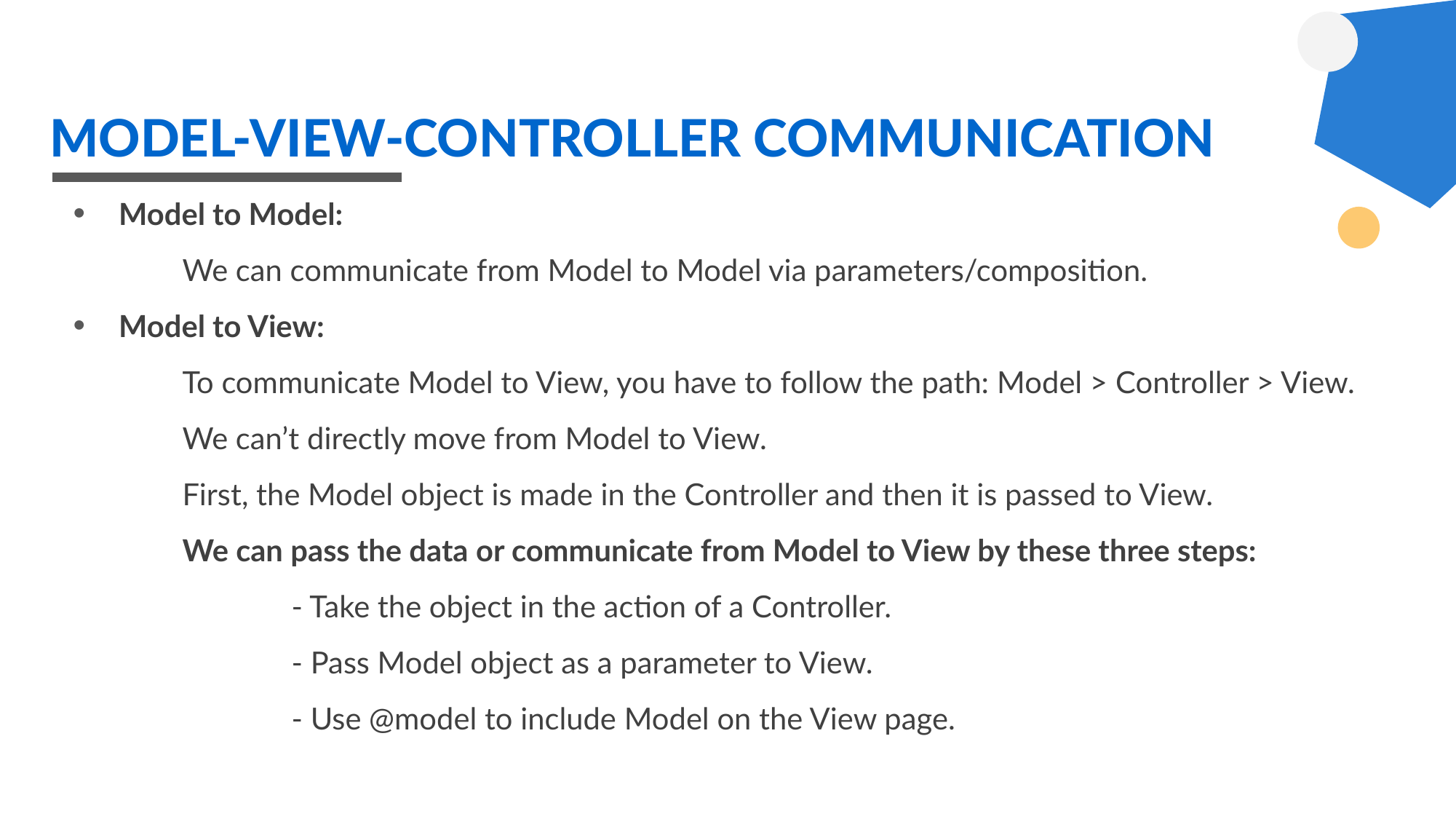

# MODEL-VIEW-CONTROLLER COMMUNICATION
Model to Model:
	We can communicate from Model to Model via parameters/composition.
Model to View:
	To communicate Model to View, you have to follow the path: Model > Controller > View.
	We can’t directly move from Model to View.
	First, the Model object is made in the Controller and then it is passed to View.
	We can pass the data or communicate from Model to View by these three steps:
		- Take the object in the action of a Controller.
		- Pass Model object as a parameter to View.
		- Use @model to include Model on the View page.